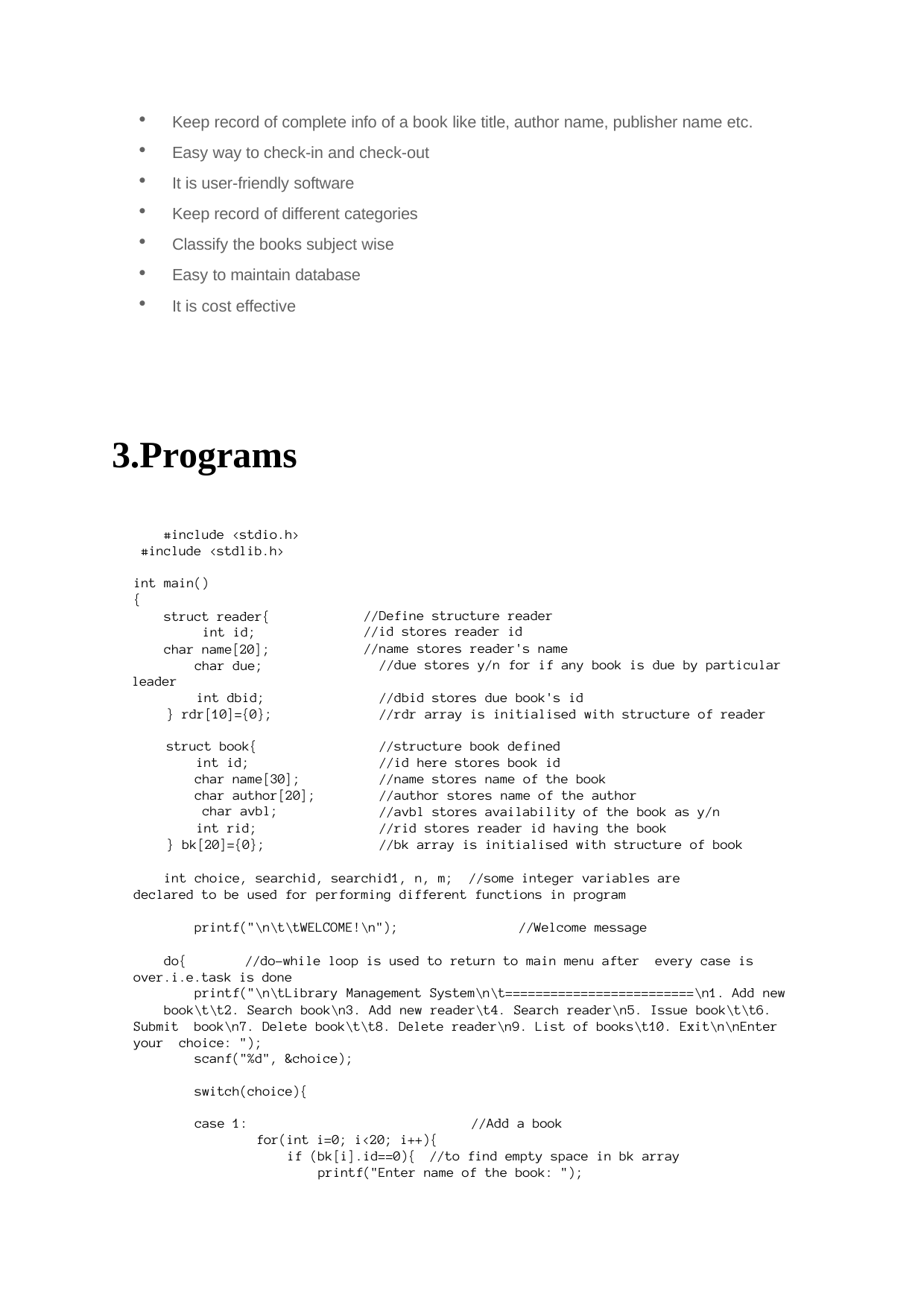

Keep record of complete info of a book like title, author name, publisher name etc.
Easy way to check-in and check-out
It is user-friendly software
Keep record of different categories
Classify the books subject wise
Easy to maintain database
It is cost effective
3.Programs
#include <stdio.h>  #include <stdlib.h>
int main()
{
struct reader{  int id;
char name[20];  char due;
leader
int dbid;
} rdr[10]={0};
//Define structure reader
//id stores reader id
//name stores reader's name
//due stores y/n for if any book is due by particular
//dbid stores due book's id
//rdr array is initialised with structure of reader
struct book{
int id;
char name[30];  char author[20];  char avbl;
int rid;
} bk[20]={0};
//structure book defined
//id here stores book id
//name stores name of the book
//author stores name of the author
//avbl stores availability of the book as y/n
//rid stores reader id having the book
//bk array is initialised with structure of book
int choice, searchid, searchid1, n, m;	//some integer variables are  declared to be used for performing different functions in program

printf("\n\t\tWELCOME!\n");	//Welcome message

do{	//do-while loop is used to return to main menu after  every case is over.i.e.task is done
printf("\n\tLibrary Management System\n\t=========================\n1. Add new
book\t\t2. Search book\n3. Add new reader\t4. Search reader\n5. Issue book\t\t6. Submit  book\n7. Delete book\t\t8. Delete reader\n9. List of books\t10. Exit\n\nEnter your  choice: ");
scanf("%d", &choice);

switch(choice){
case 1:
//Add a book
for(int i=0; i<20; i++){
if (bk[i].id==0){	//to find empty space in bk array  printf("Enter name of the book: ");